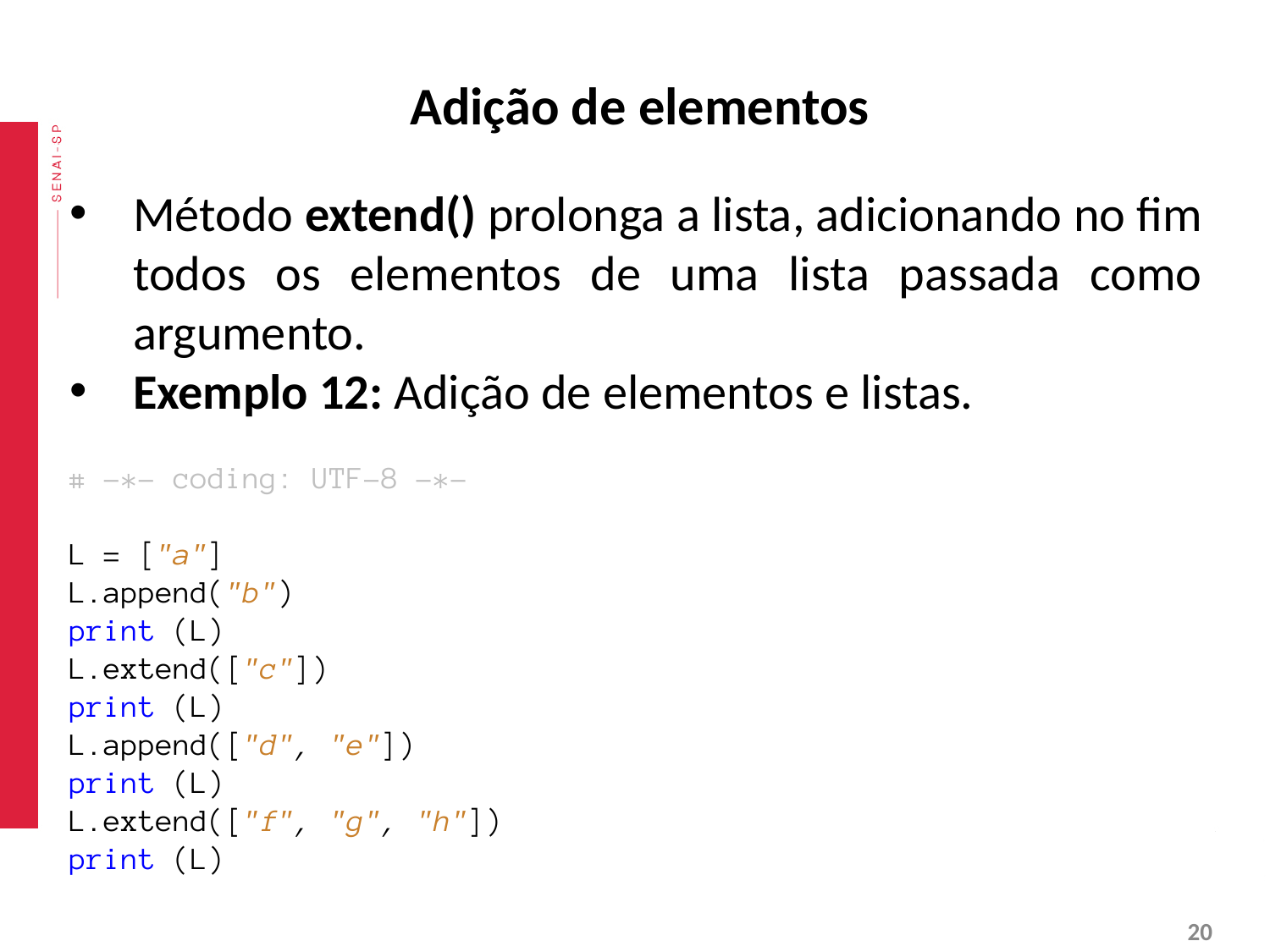

# Adição de elementos
Método extend() prolonga a lista, adicionando no fim todos os elementos de uma lista passada como argumento.
Exemplo 12: Adição de elementos e listas.

# -*- coding: UTF-8 -*-

L = ["a"]
L.append("b")
print (L)
L.extend(["c"])
print (L)
L.append(["d", "e"])
print (L)
L.extend(["f", "g", "h"])
print (L)
20